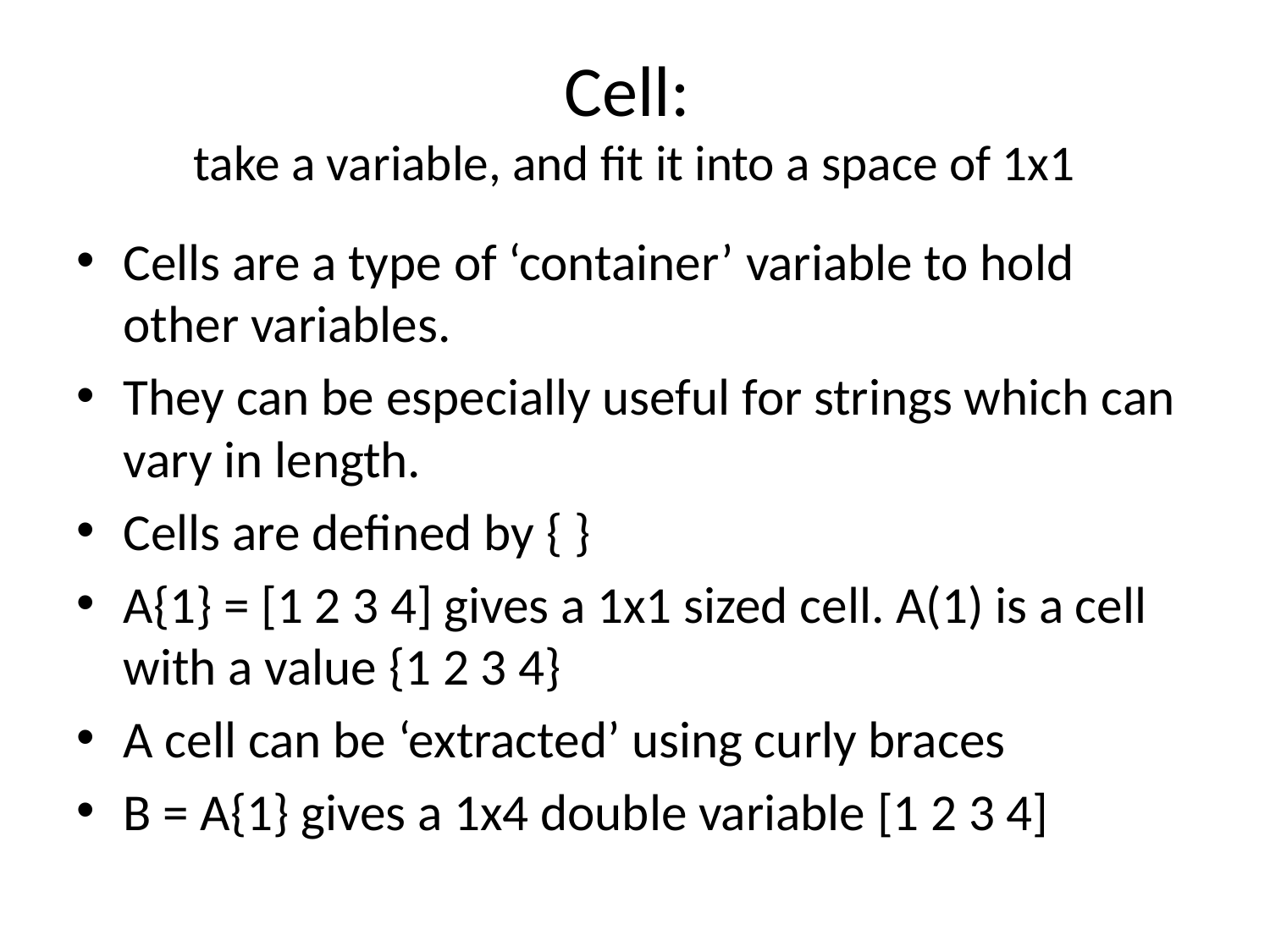

# Cell: take a variable, and fit it into a space of 1x1
Cells are a type of ‘container’ variable to hold other variables.
They can be especially useful for strings which can vary in length.
Cells are defined by { }
A{1} = [1 2 3 4] gives a 1x1 sized cell. A(1) is a cell with a value {1 2 3 4}
A cell can be ‘extracted’ using curly braces
B = A{1} gives a 1x4 double variable [1 2 3 4]